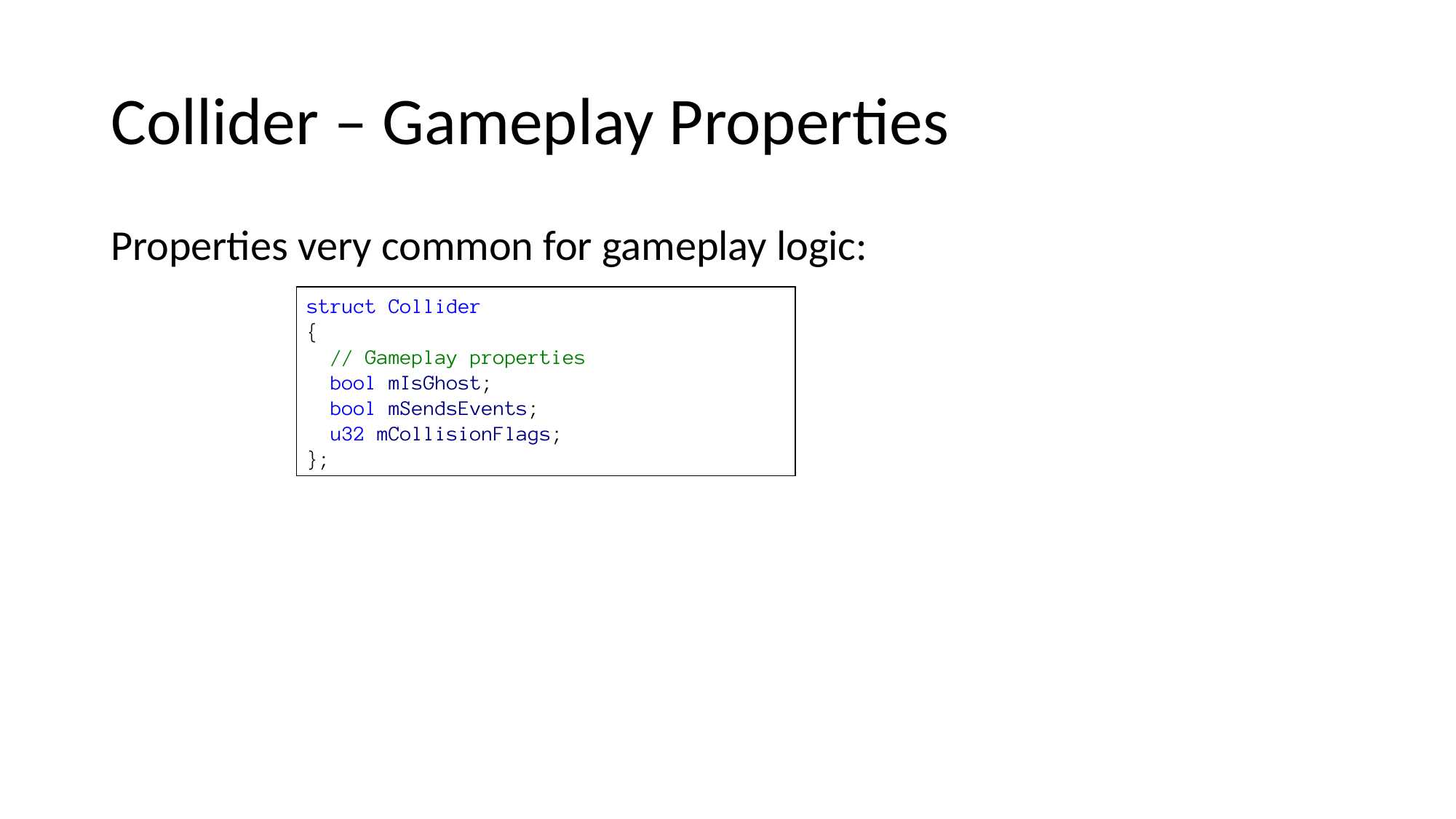

# Collider – Gameplay Properties
Properties very common for gameplay logic:
struct Collider
{
  // Gameplay properties
  bool mIsGhost;
  bool mSendsEvents;
  u32 mCollisionFlags;
};